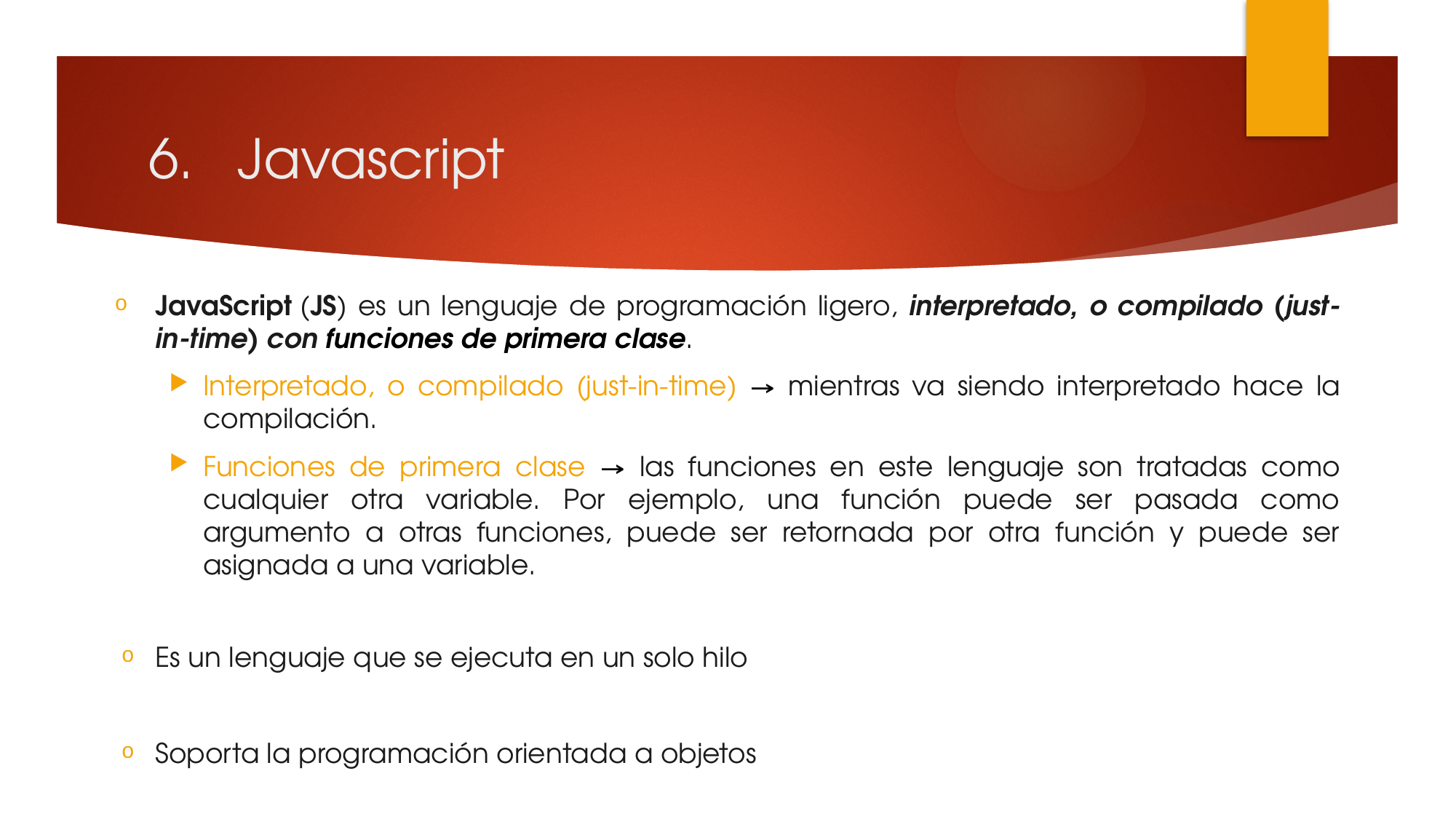

# Javascript
JavaScript (JS) es un lenguaje de programación ligero, interpretado, o compilado (just-in-time) con funciones de primera clase.
Interpretado, o compilado (just-in-time) → mientras va siendo interpretado hace la compilación.
Funciones de primera clase → las funciones en este lenguaje son tratadas como cualquier otra variable. Por ejemplo, una función puede ser pasada como argumento a otras funciones, puede ser retornada por otra función y puede ser asignada a una variable.

Es un lenguaje que se ejecuta en un solo hilo

Soporta la programación orientada a objetos